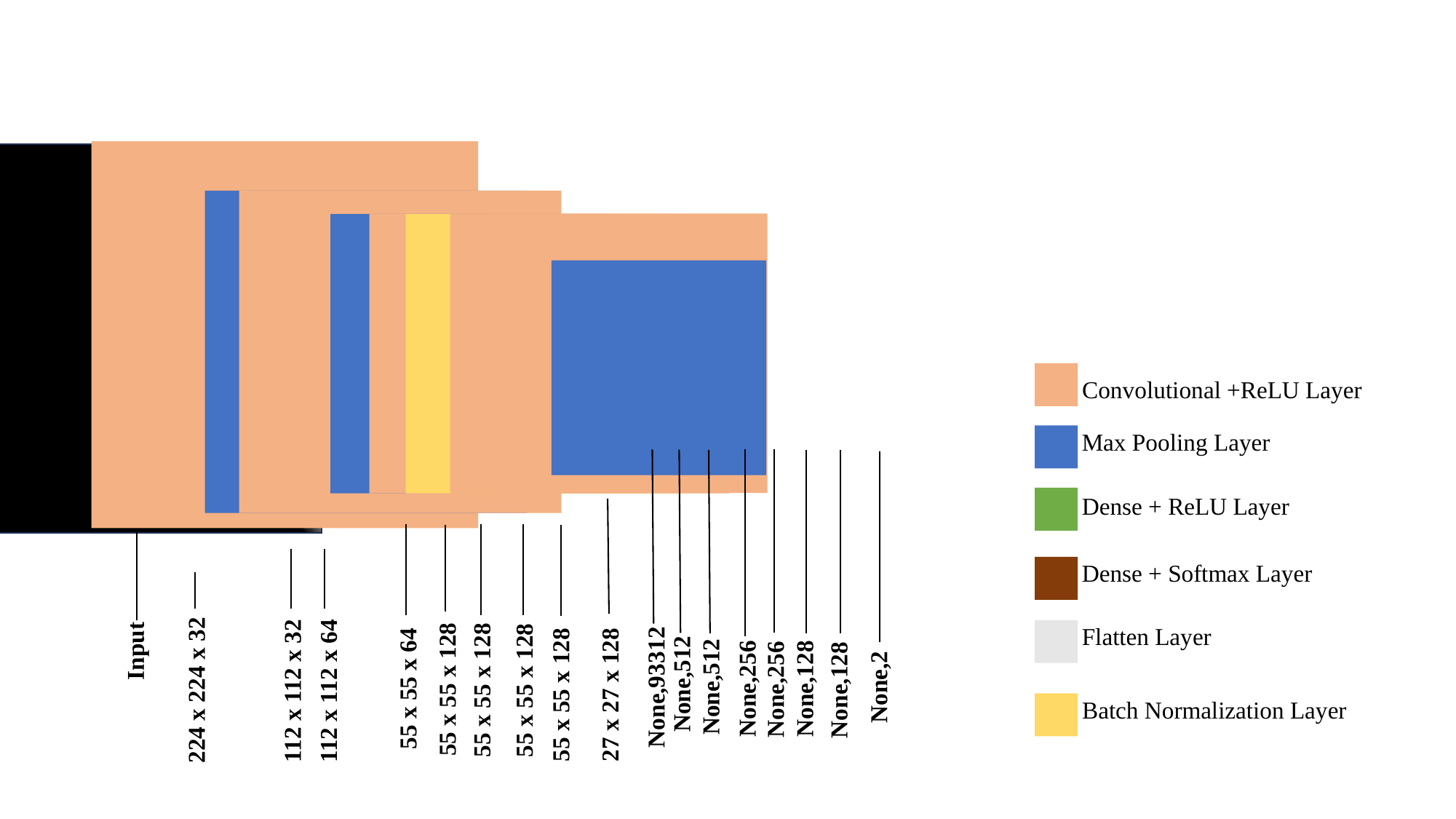

Convolutional +ReLU Layer
Max Pooling Layer

Dense + ReLU Layer

Dense + Softmax Layer

Input
None,512
None,512
None,2
None,93312
55 x 55 x 64
None,256
None,128
55 x 55 x 128
None,256
None,128
224 x 224 x 32
55 x 55 x 128
55 x 55 x 128
112 x 112 x 32
112 x 112 x 64
55 x 55 x 128
27 x 27 x 128
Flatten Layer

Batch Normalization Layer